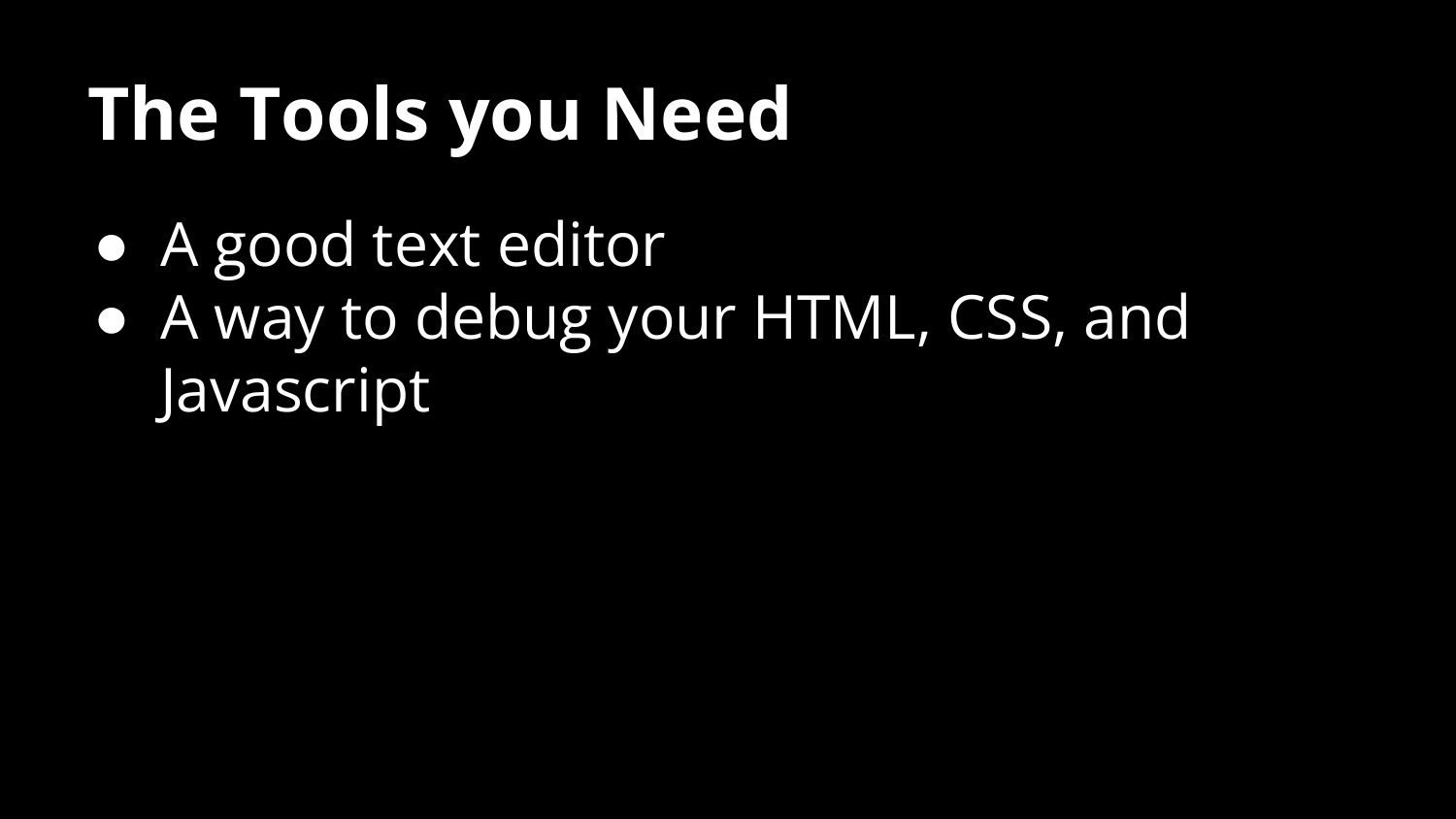

# The Tools you Need
A good text editor
A way to debug your HTML, CSS, and Javascript